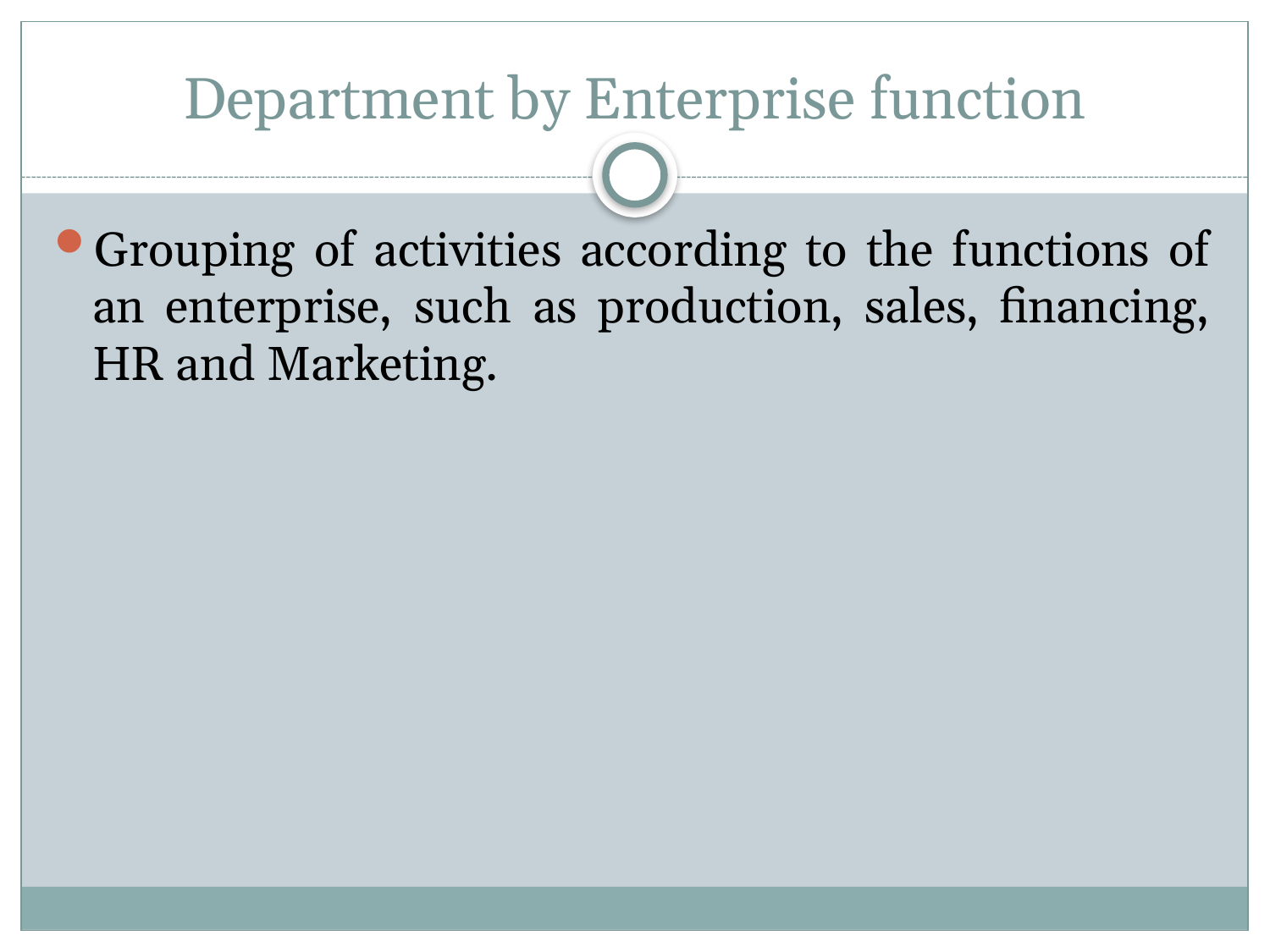

# Department by Enterprise function
Grouping of activities according to the functions of an enterprise, such as production, sales, financing, HR and Marketing.